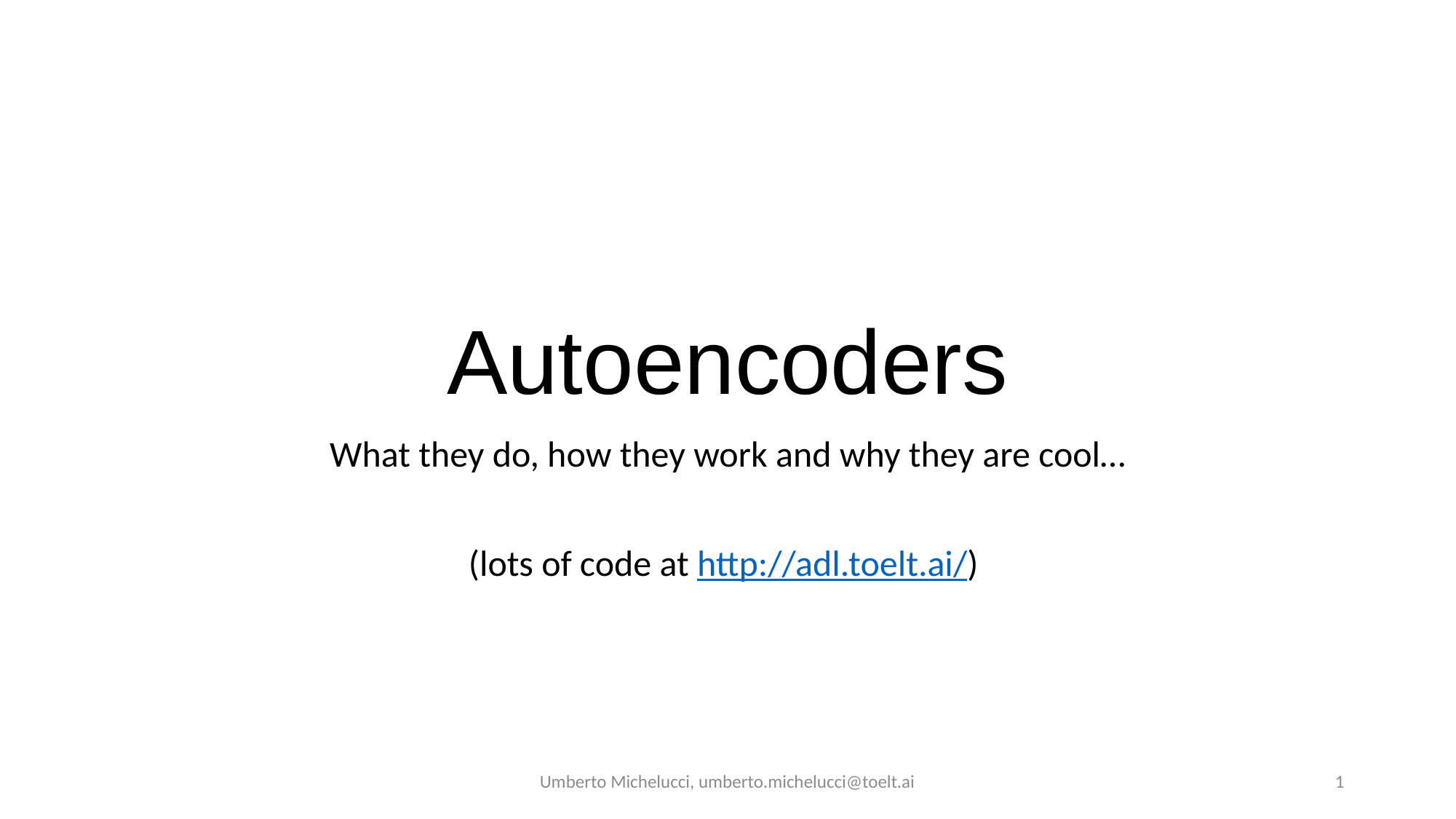

# Autoencoders
What they do, how they work and why they are cool…

(lots of code at http://adl.toelt.ai/)
Umberto Michelucci, umberto.michelucci@toelt.ai
1